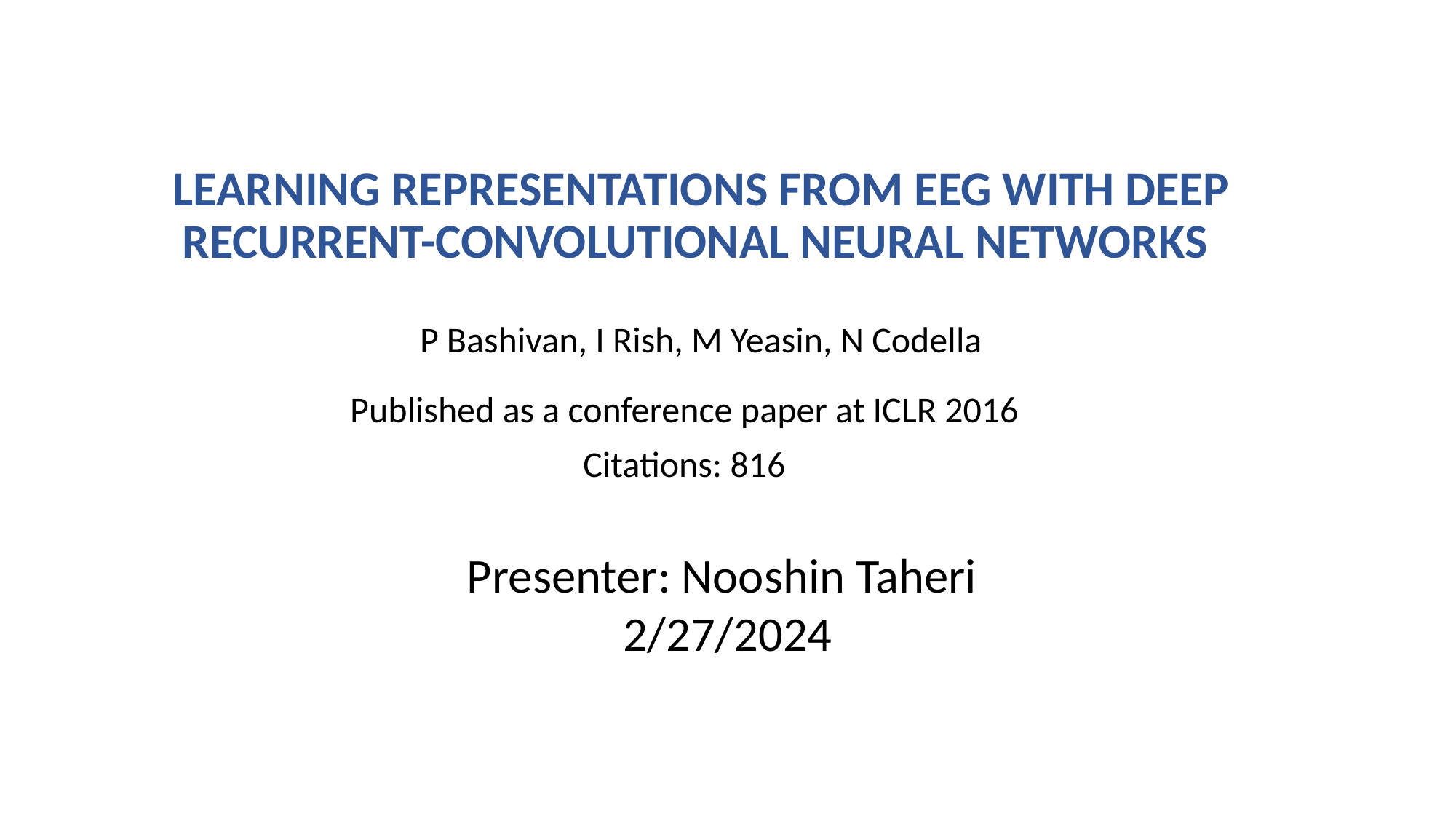

# LEARNING REPRESENTATIONS FROM EEG WITH DEEP RECURRENT-CONVOLUTIONAL NEURAL NETWORKS P Bashivan, I Rish, M Yeasin, N Codella
Published as a conference paper at ICLR 2016
Citations: 816
Presenter: Nooshin Taheri
2/27/2024